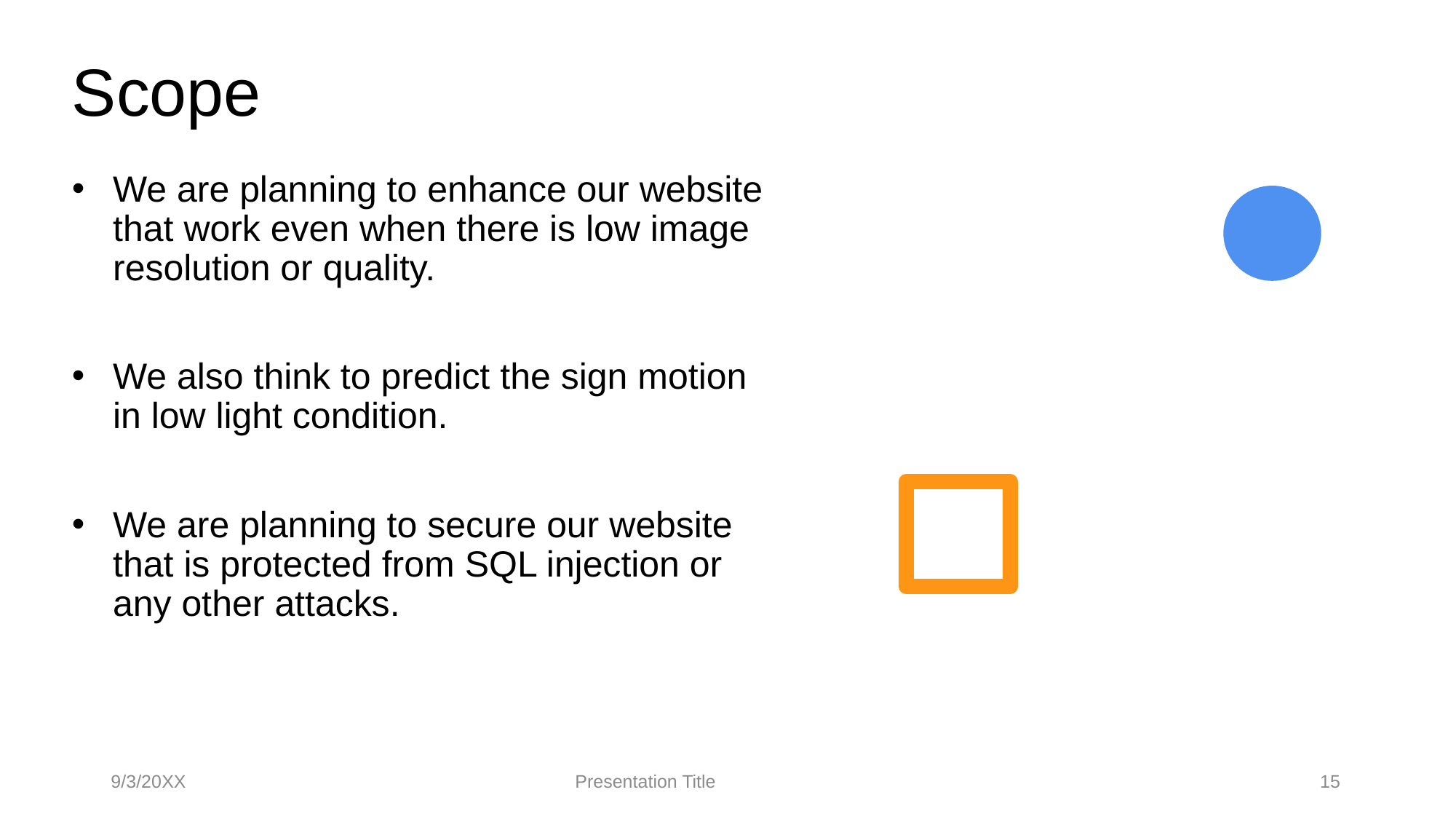

# Scope
We are planning to enhance our website that work even when there is low image resolution or quality.

We also think to predict the sign motion in low light condition.

We are planning to secure our website that is protected from SQL injection or any other attacks.

9/3/20XX
Presentation Title
15